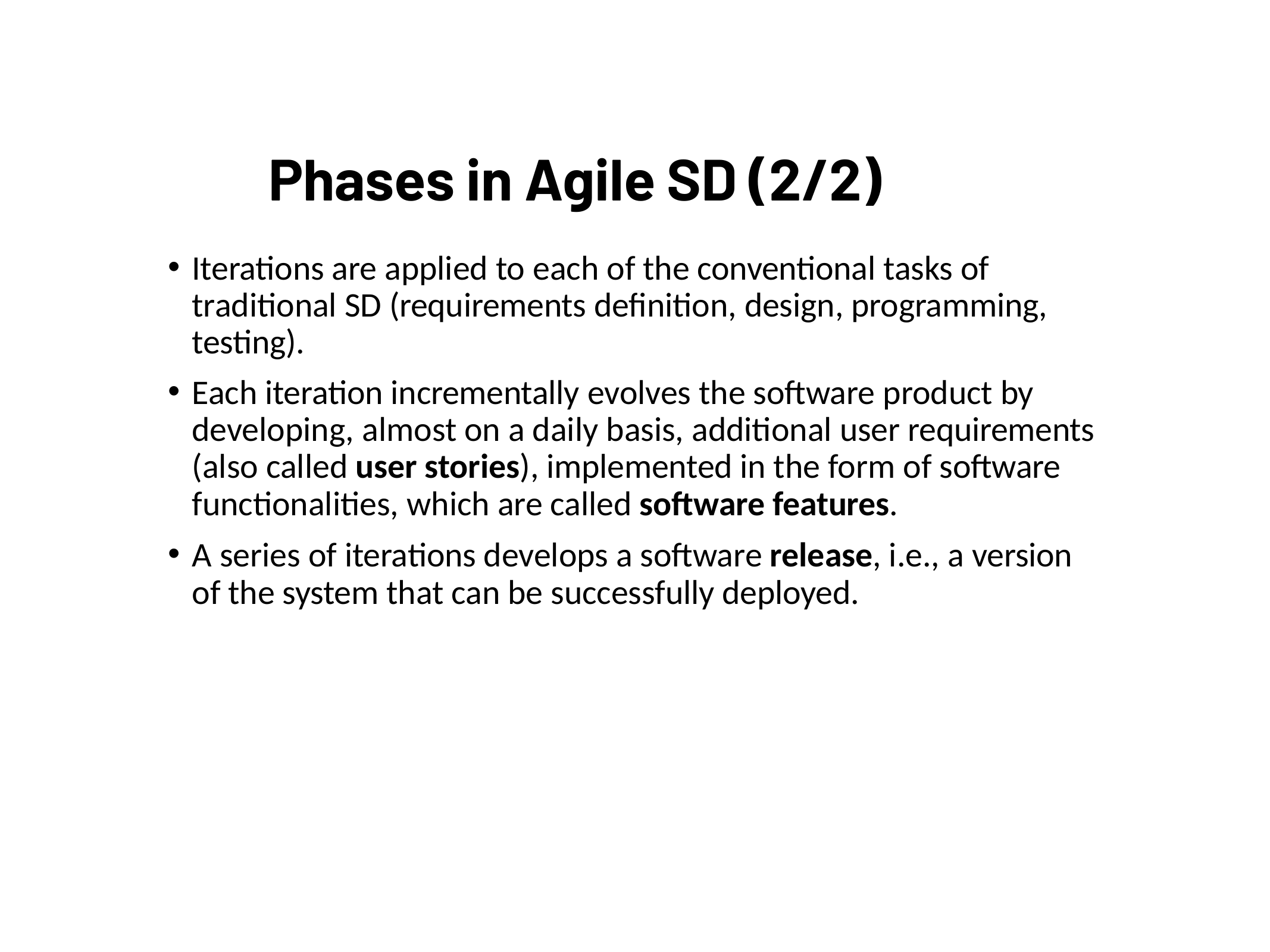

# Phases in Agile SD (2/2)
Iterations are applied to each of the conventional tasks of traditional SD (requirements definition, design, programming, testing).
Each iteration incrementally evolves the software product by developing, almost on a daily basis, additional user requirements (also called user stories), implemented in the form of software functionalities, which are called software features.
A series of iterations develops a software release, i.e., a version of the system that can be successfully deployed.